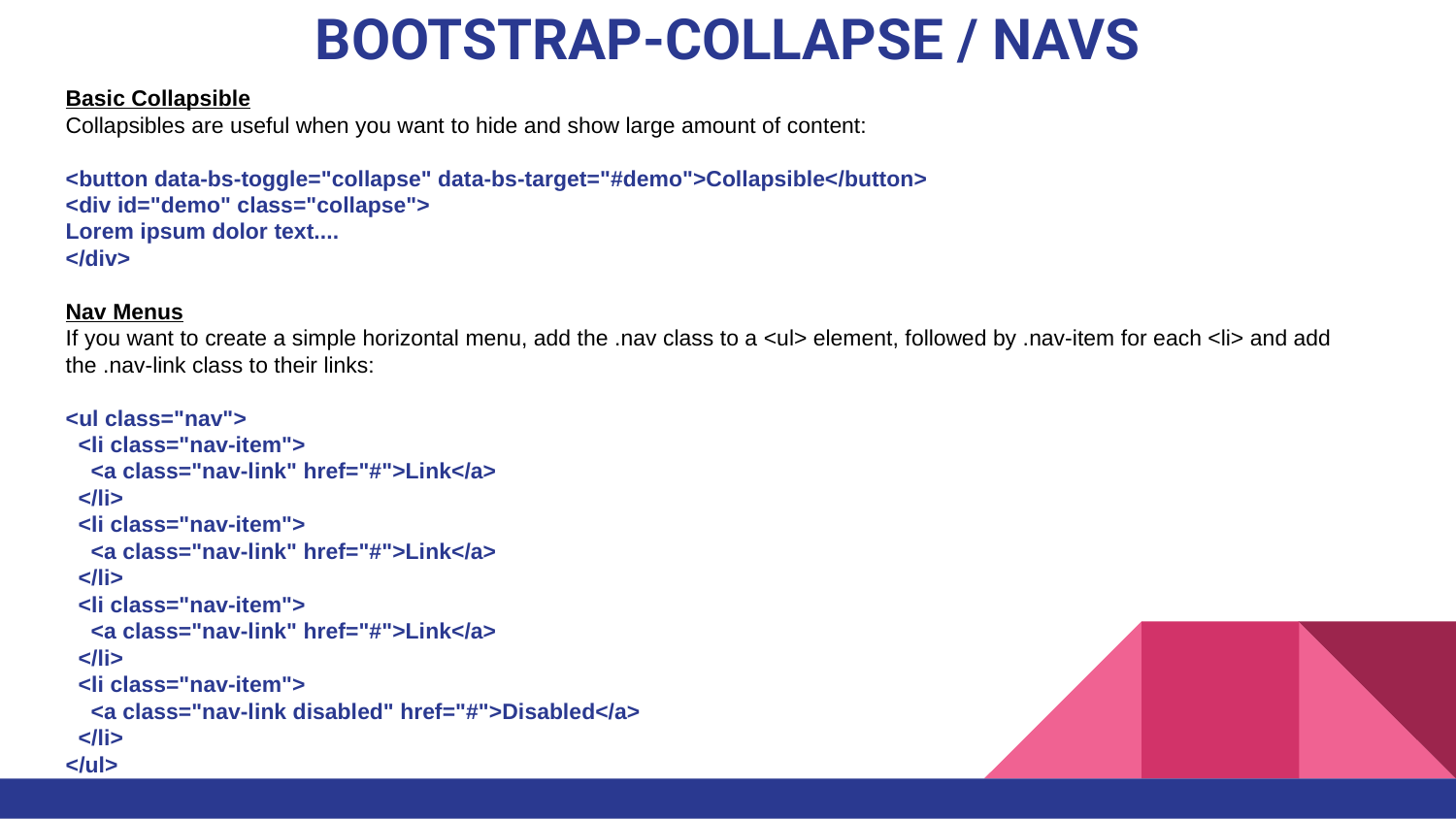

# BOOTSTRAP-COLLAPSE / NAVS
Basic Collapsible
Collapsibles are useful when you want to hide and show large amount of content:

<button data-bs-toggle="collapse" data-bs-target="#demo">Collapsible</button>
<div id="demo" class="collapse">
Lorem ipsum dolor text....
</div>

Nav Menus
If you want to create a simple horizontal menu, add the .nav class to a <ul> element, followed by .nav-item for each <li> and add the .nav-link class to their links:

<ul class="nav">
  <li class="nav-item">
    <a class="nav-link" href="#">Link</a>
  </li>
  <li class="nav-item">
    <a class="nav-link" href="#">Link</a>
  </li>
  <li class="nav-item">
    <a class="nav-link" href="#">Link</a>
  </li>
  <li class="nav-item">
    <a class="nav-link disabled" href="#">Disabled</a>
  </li>
</ul>